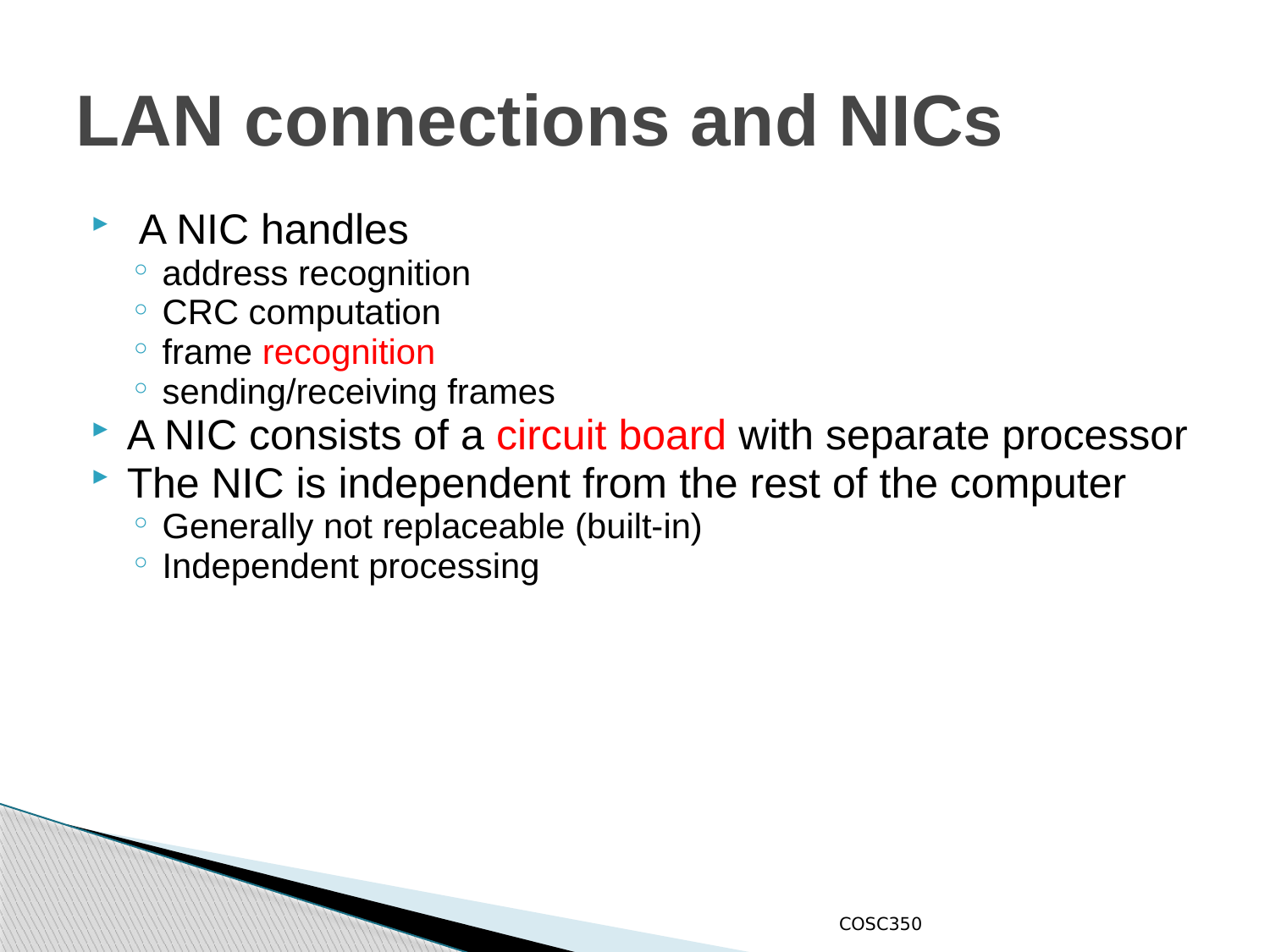

# LAN connections and NICs
 A NIC handles
address recognition
CRC computation
frame recognition
sending/receiving frames
A NIC consists of a circuit board with separate processor
The NIC is independent from the rest of the computer
Generally not replaceable (built-in)
Independent processing
COSC350